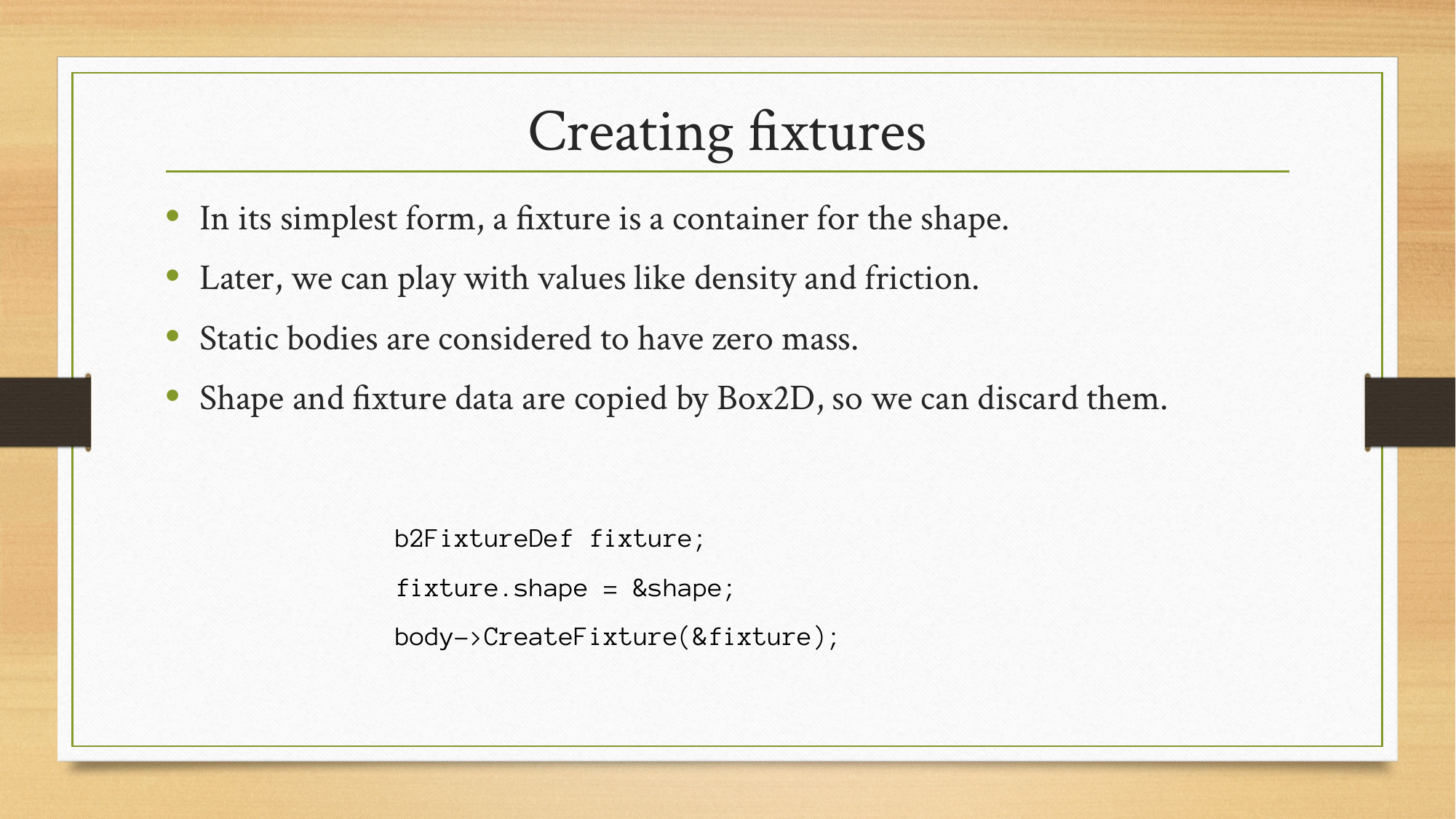

# Creating fixtures
In its simplest form, a fixture is a container for the shape.
Later, we can play with values like density and friction.
Static bodies are considered to have zero mass.
Shape and fixture data are copied by Box2D, so we can discard them.

b2FixtureDef fixture;
fixture.shape = &shape;
body->CreateFixture(&fixture);